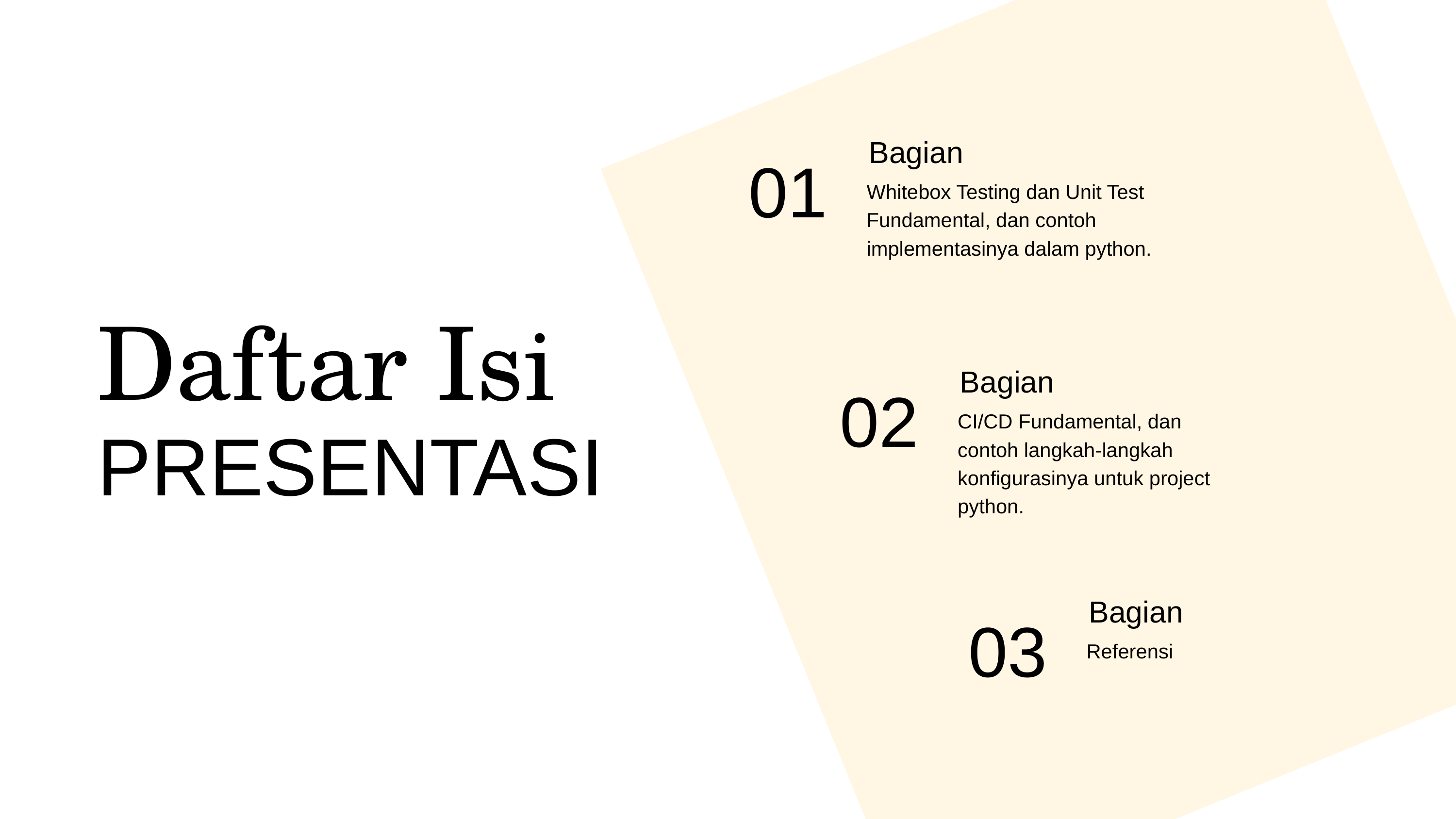

Bagian
01
Whitebox Testing dan Unit Test Fundamental, dan contoh implementasinya dalam python.
Daftar Isi
Bagian
02
CI/CD Fundamental, dan contoh langkah-langkah konfigurasinya untuk project python.
PRESENTASI
Bagian
03
Referensi